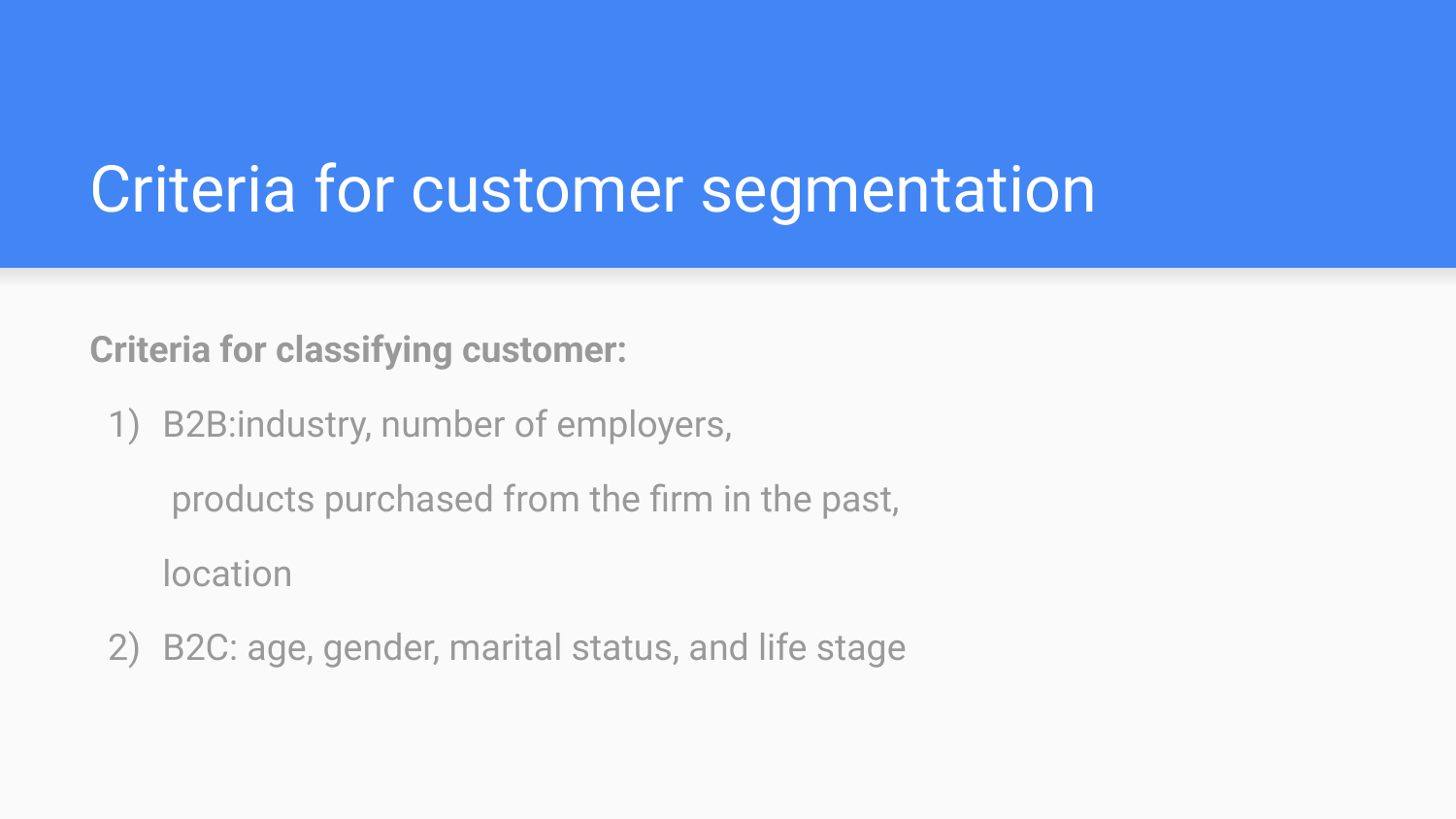

# Criteria for customer segmentation
Criteria for classifying customer:
B2B:industry, number of employers,
 products purchased from the firm in the past,
location
B2C: age, gender, marital status, and life stage